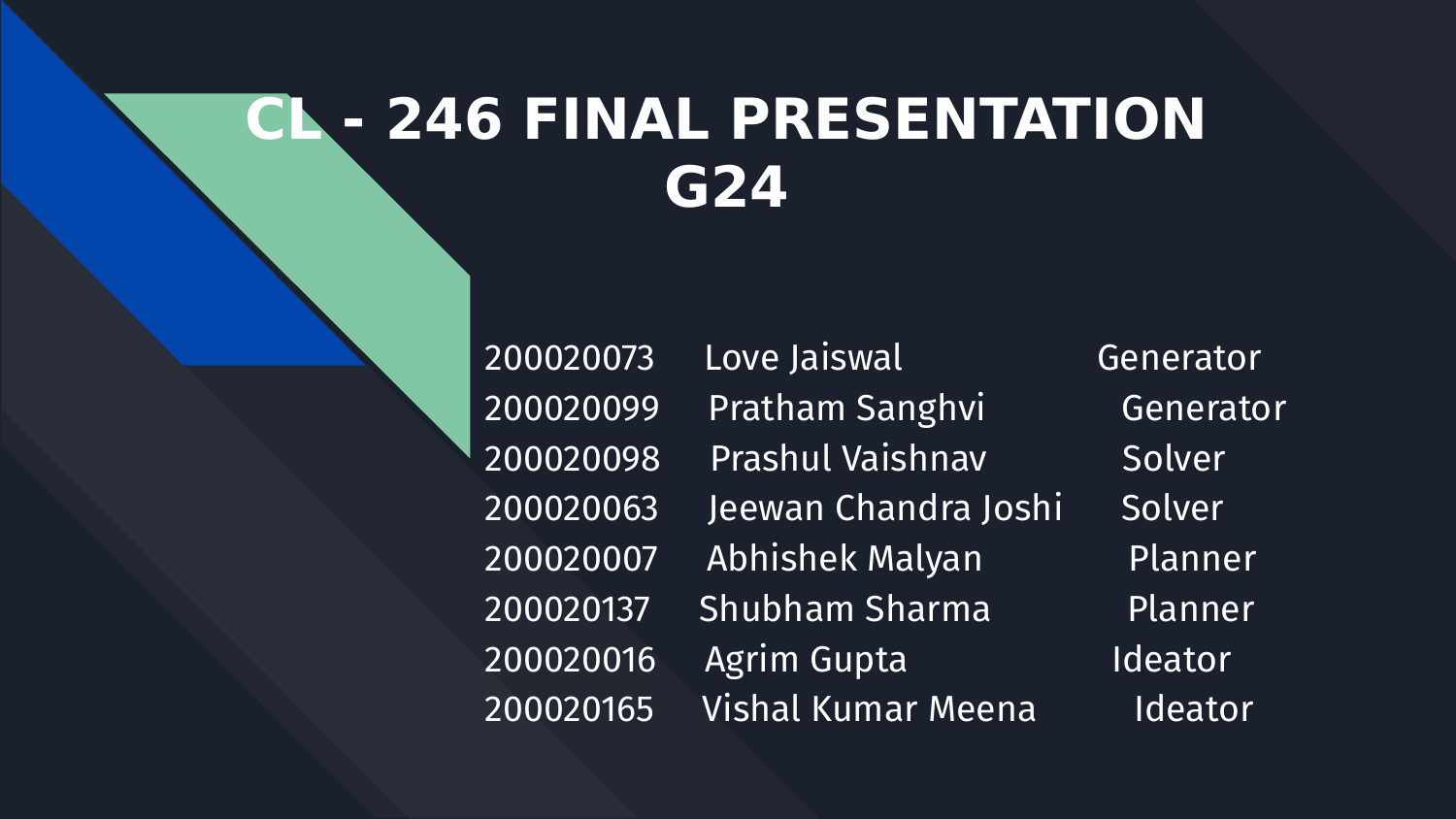

CL - 246 FINAL PRESENTATION
G24​
200020073     Love Jaiswal                    Generator​
200020099     Pratham Sanghvi              Generator ​
200020098     Prashul Vaishnav              Solver ​
200020063     Jeewan Chandra Joshi      Solver ​
200020007     Abhishek Malyan               Planner ​
200020137     Shubham Sharma              Planner ​
200020016     Agrim Gupta                     Ideator ​
200020165     Vishal Kumar Meena          Ideator